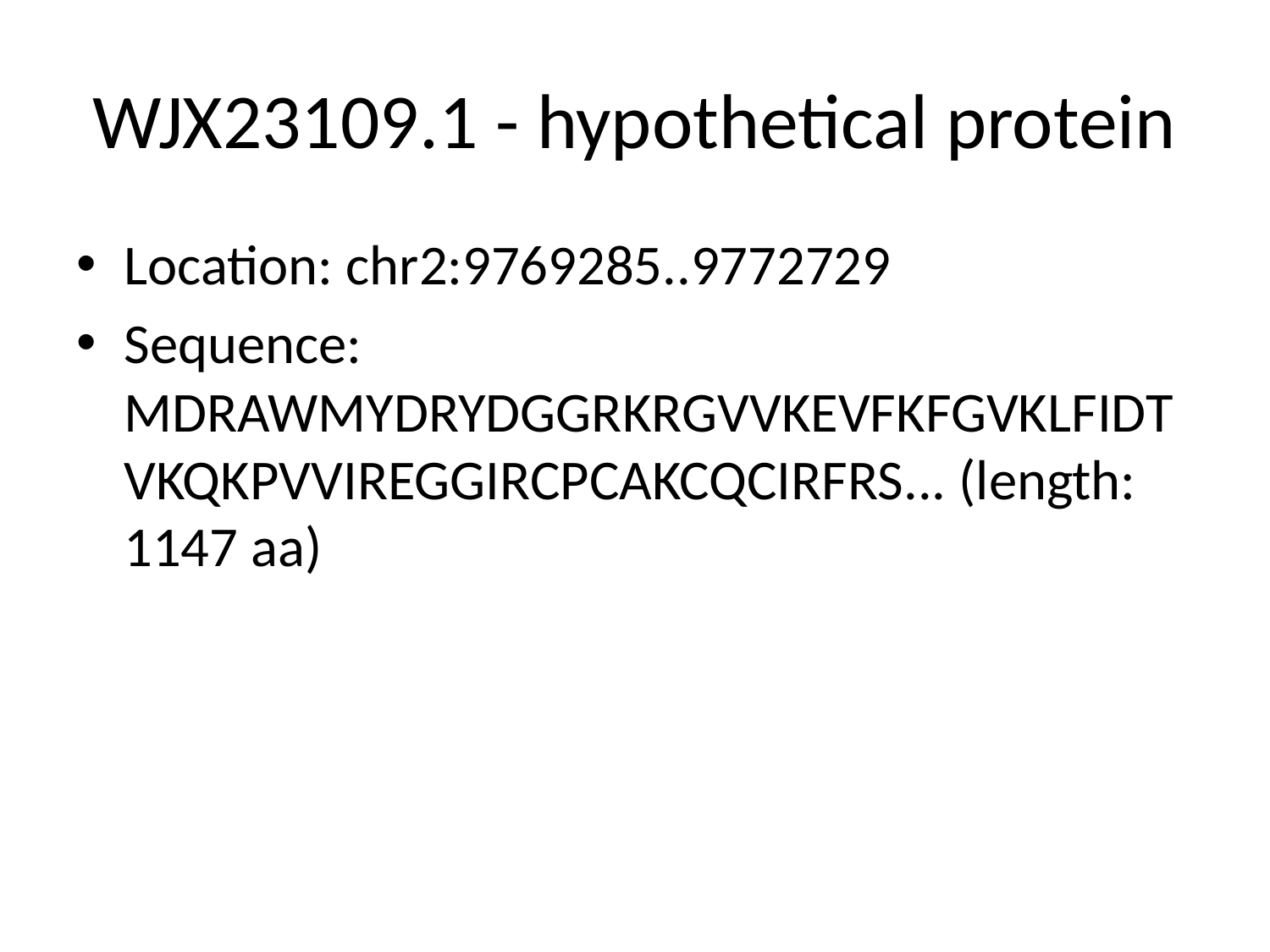

# WJX23109.1 - hypothetical protein
Location: chr2:9769285..9772729
Sequence: MDRAWMYDRYDGGRKRGVVKEVFKFGVKLFIDTVKQKPVVIREGGIRCPCAKCQCIRFRS... (length: 1147 aa)